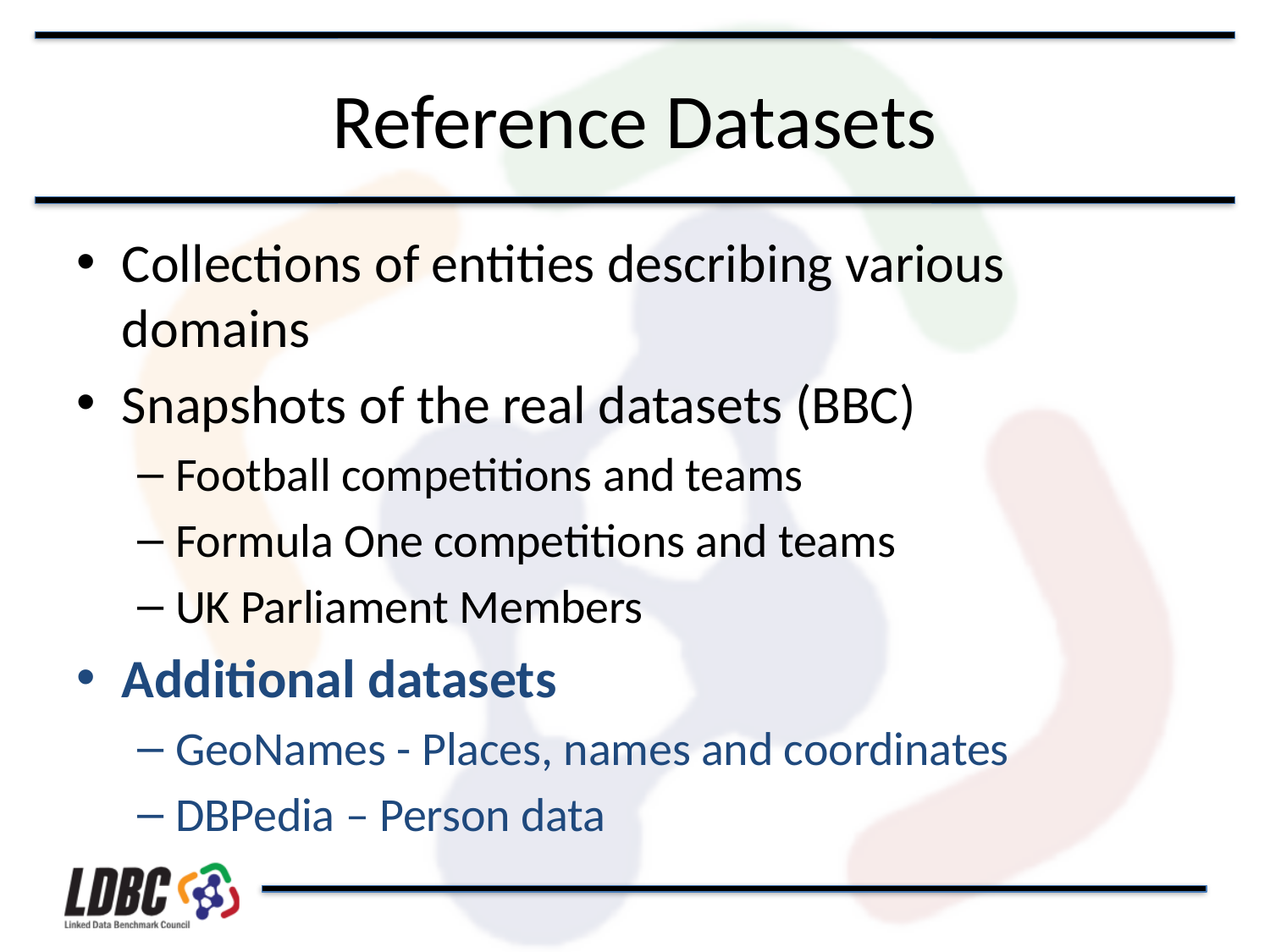

# Reference Datasets
Collections of entities describing various domains
Snapshots of the real datasets (BBC)
Football competitions and teams
Formula One competitions and teams
UK Parliament Members
Additional datasets
GeoNames - Places, names and coordinates
DBPedia – Person data